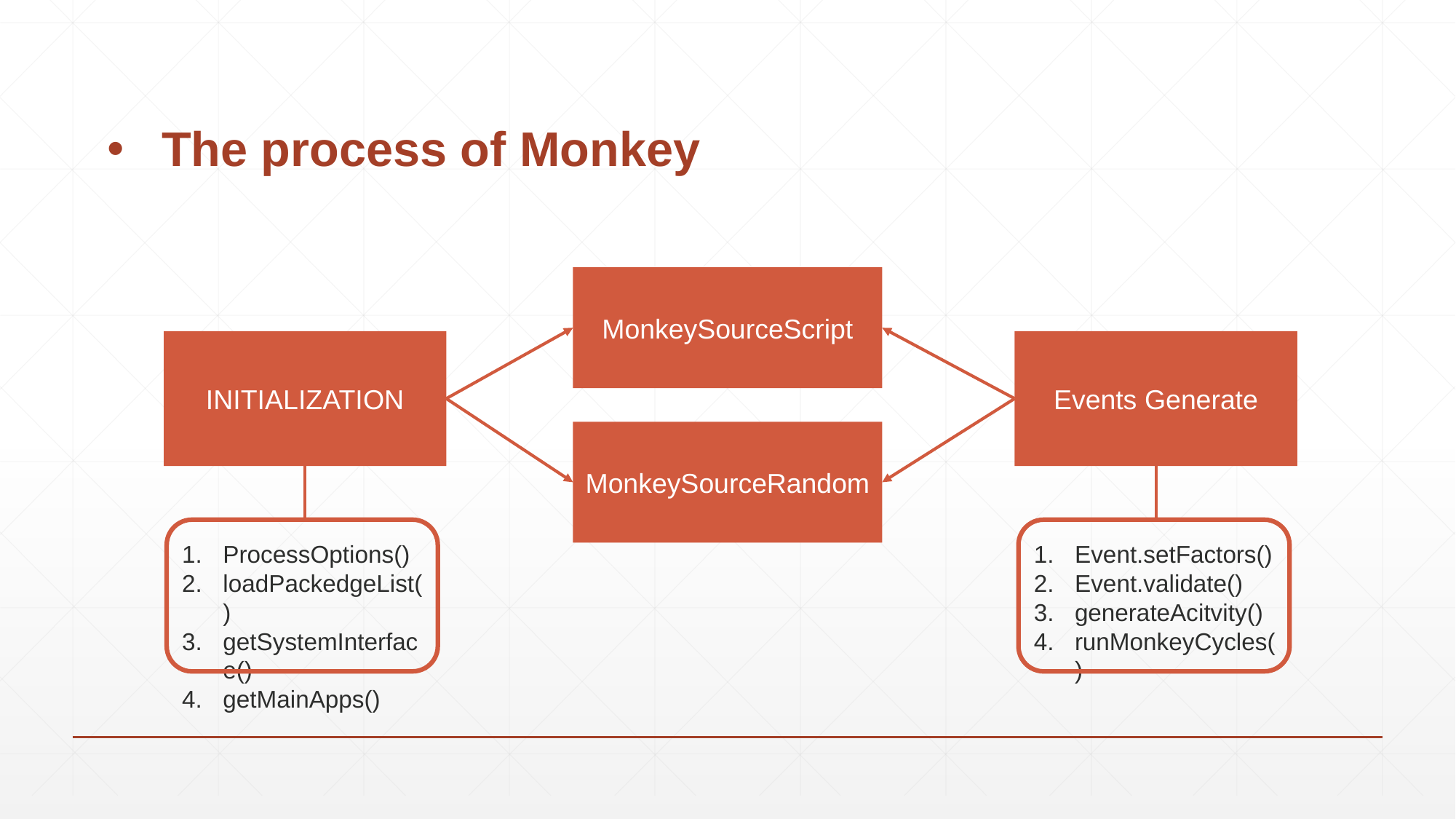

The process of Monkey
MonkeySourceScript
INITIALIZATION
Events Generate
MonkeySourceRandom

ProcessOptions()
loadPackedgeList()
getSystemInterface()
getMainApps()
Event.setFactors()
Event.validate()
generateAcitvity()
runMonkeyCycles()